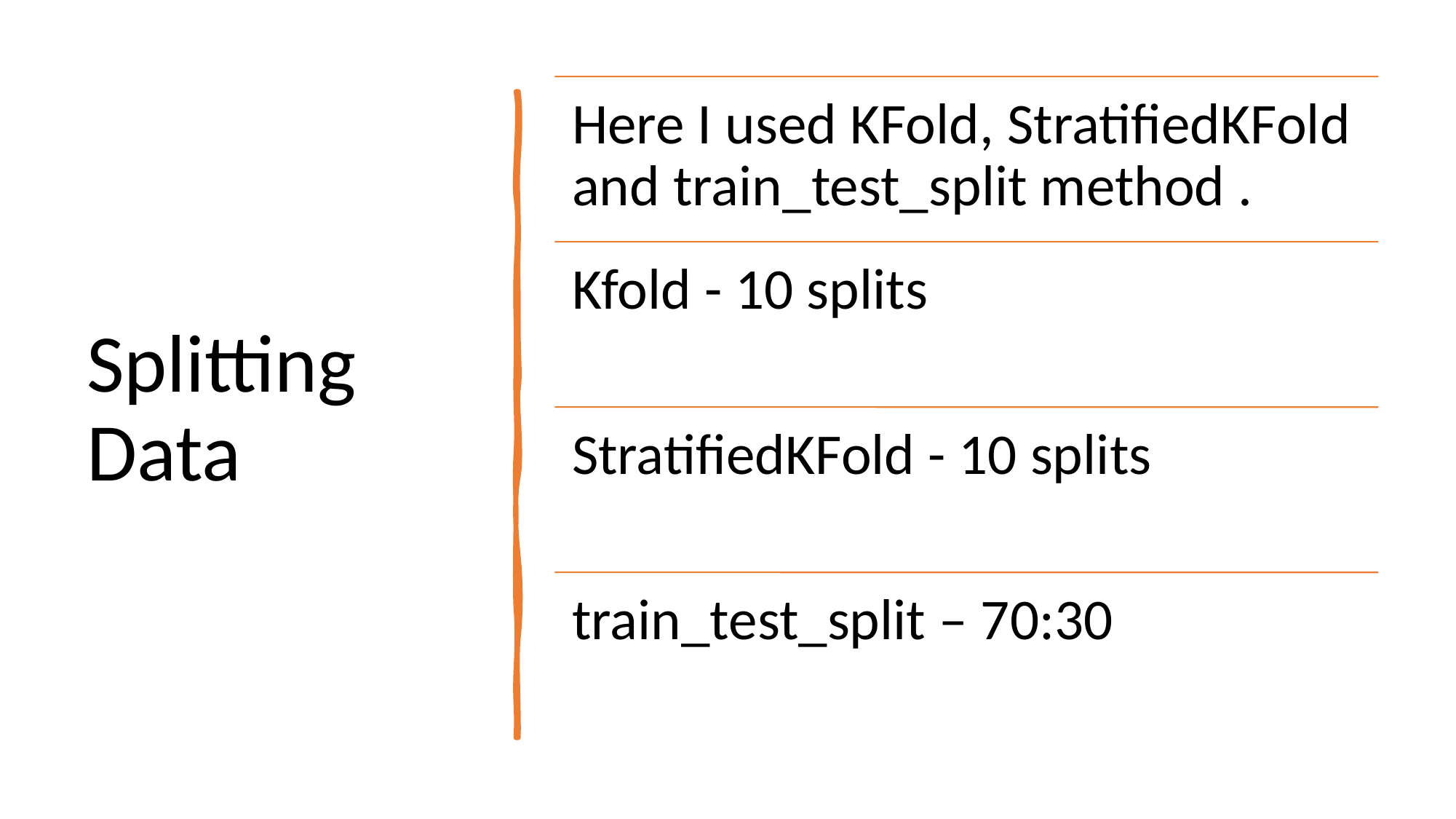

Here I used KFold, StratifiedKFold and train_test_split method .
Kfold - 10 splits
StratifiedKFold - 10 splits
train_test_split – 70:30
# Splitting Data